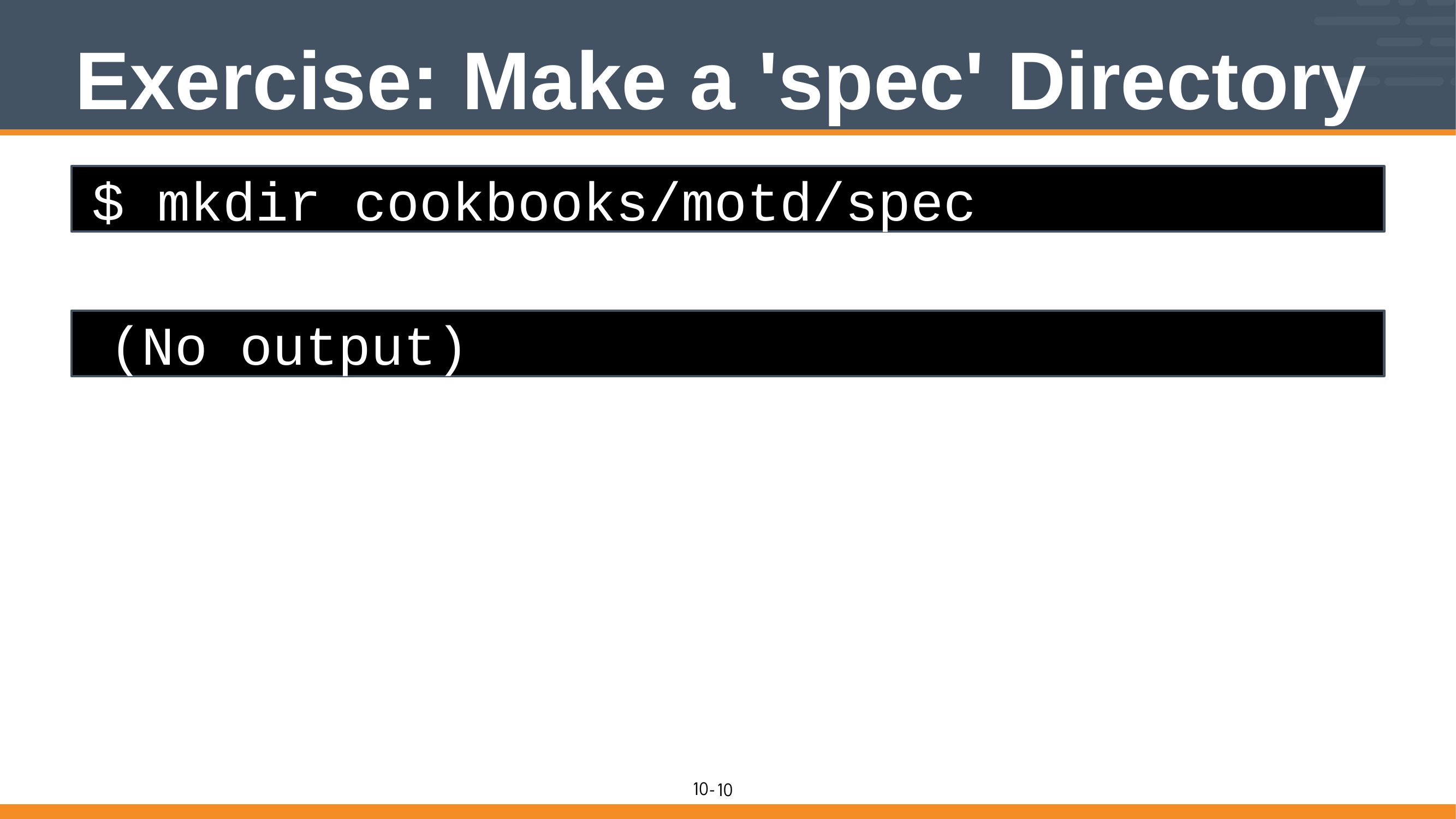

# Exercise: Make a 'spec' Directory

$ mkdir cookbooks/motd/spec
(No output)
10